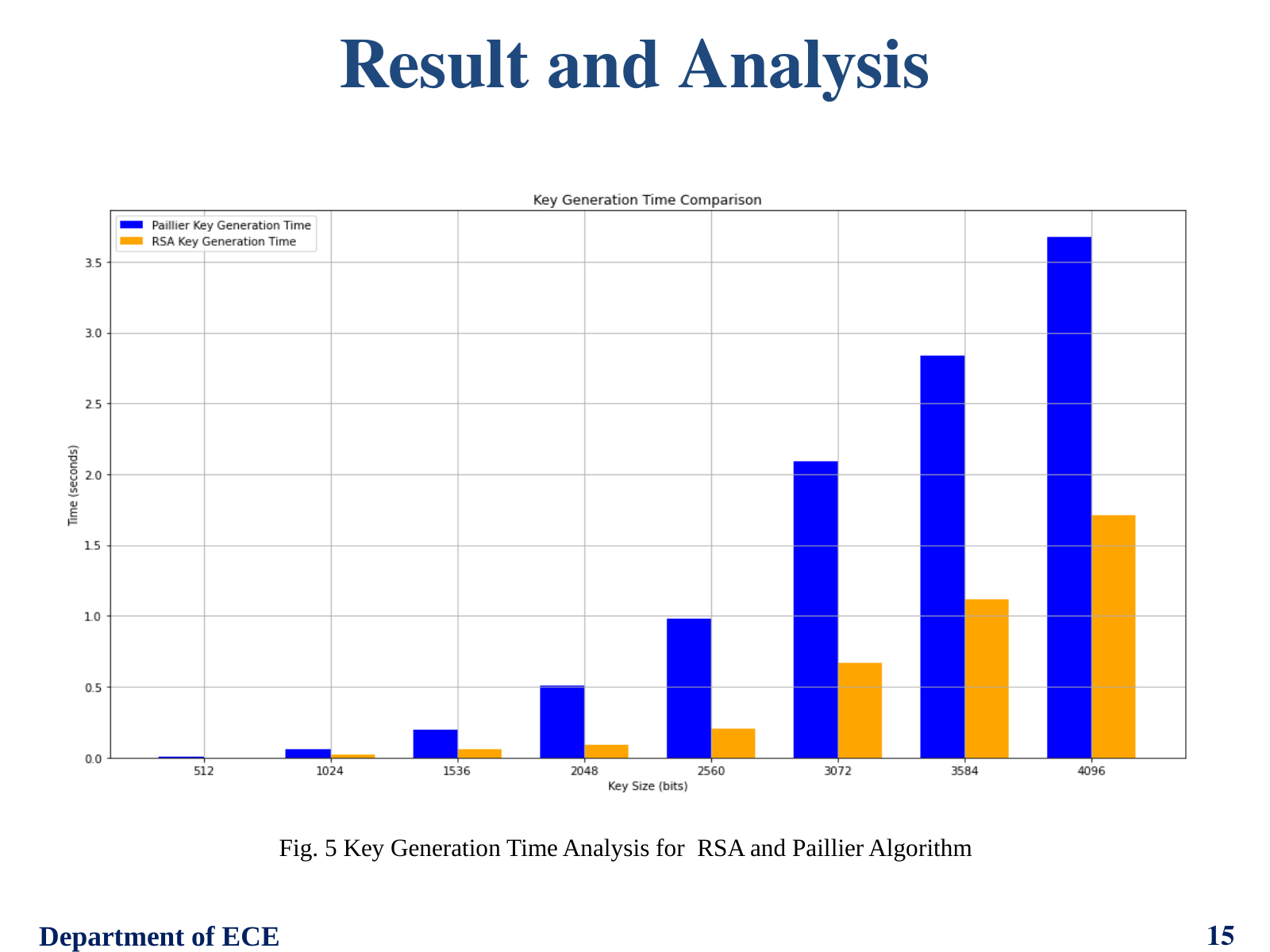

Result and Analysis

Fig. 5 Key Generation Time Analysis for  RSA and Paillier Algorithm
Department of ECE
15